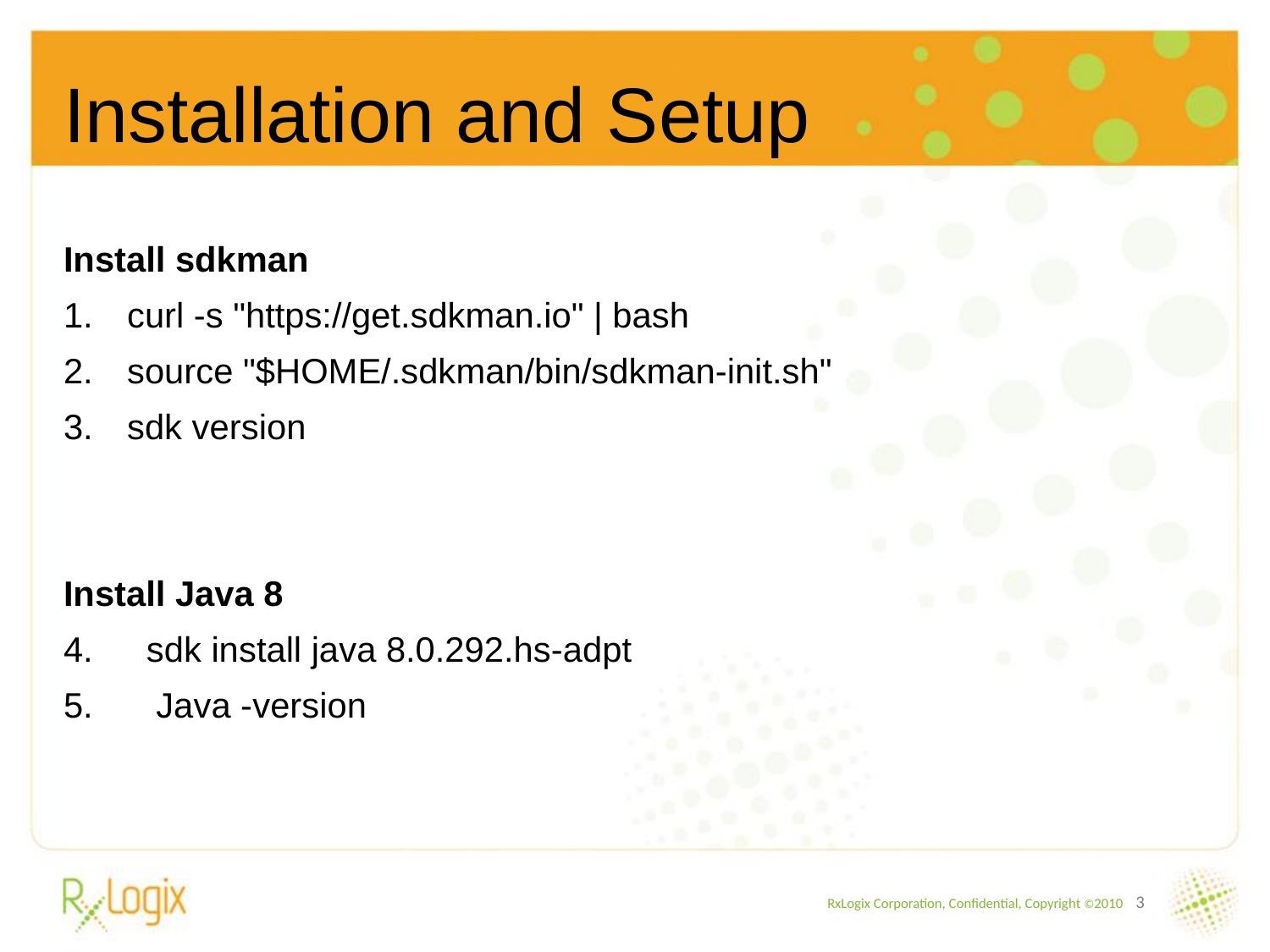

Installation and Setup
Install sdkman
curl -s "https://get.sdkman.io" | bash
source "$HOME/.sdkman/bin/sdkman-init.sh"
sdk version

Install Java 8
  sdk install java 8.0.292.hs-adpt
   Java -version